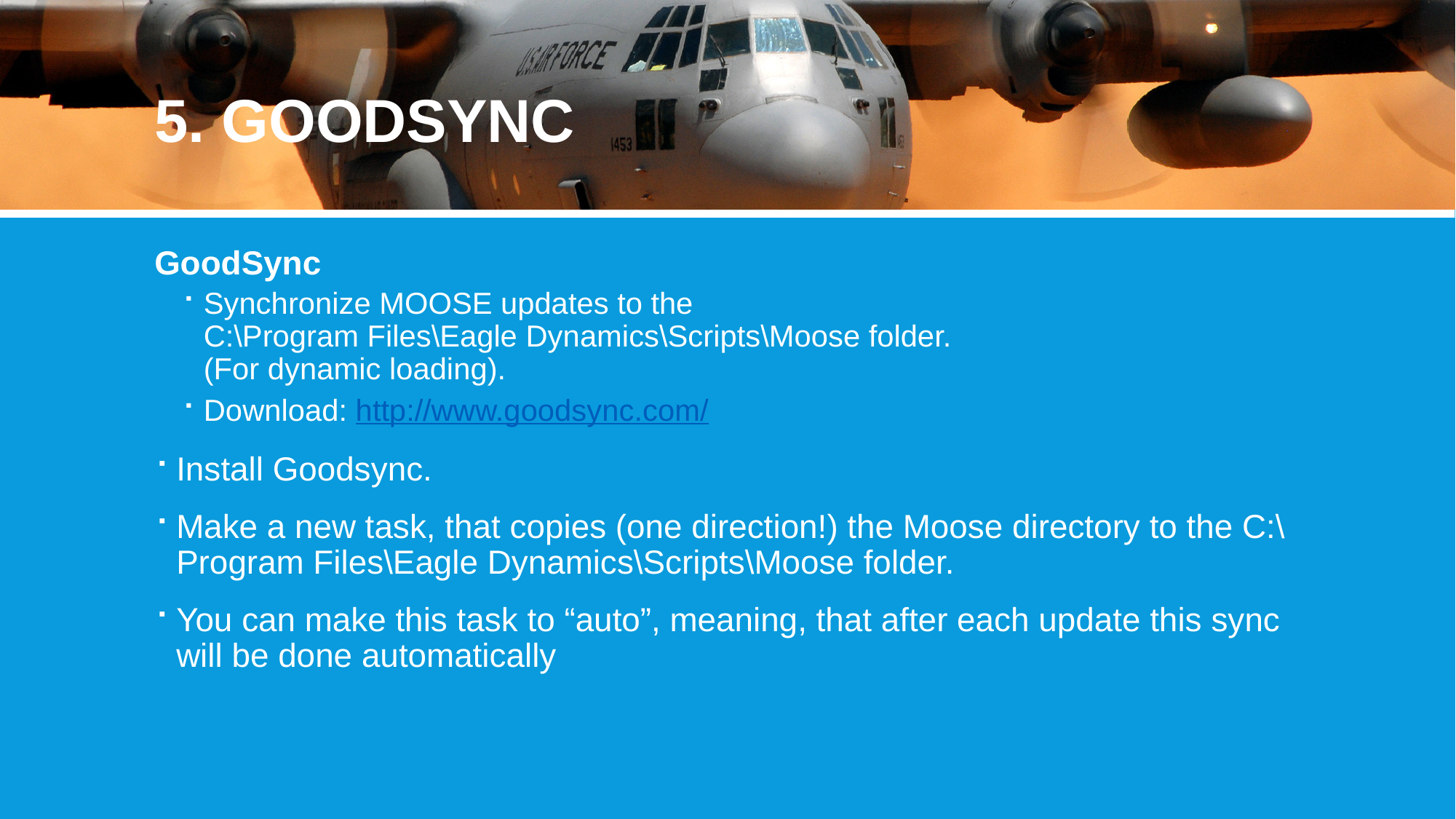

# 5. GoodSync
GoodSync
Synchronize MOOSE updates to the
C:\Program Files\Eagle Dynamics\Scripts\Moose folder.
(For dynamic loading).
Download: http://www.goodsync.com/
Install Goodsync.
Make a new task, that copies (one direction!) the Moose directory to the C:\Program Files\Eagle Dynamics\Scripts\Moose folder.
You can make this task to “auto”, meaning, that after each update this sync will be done automatically